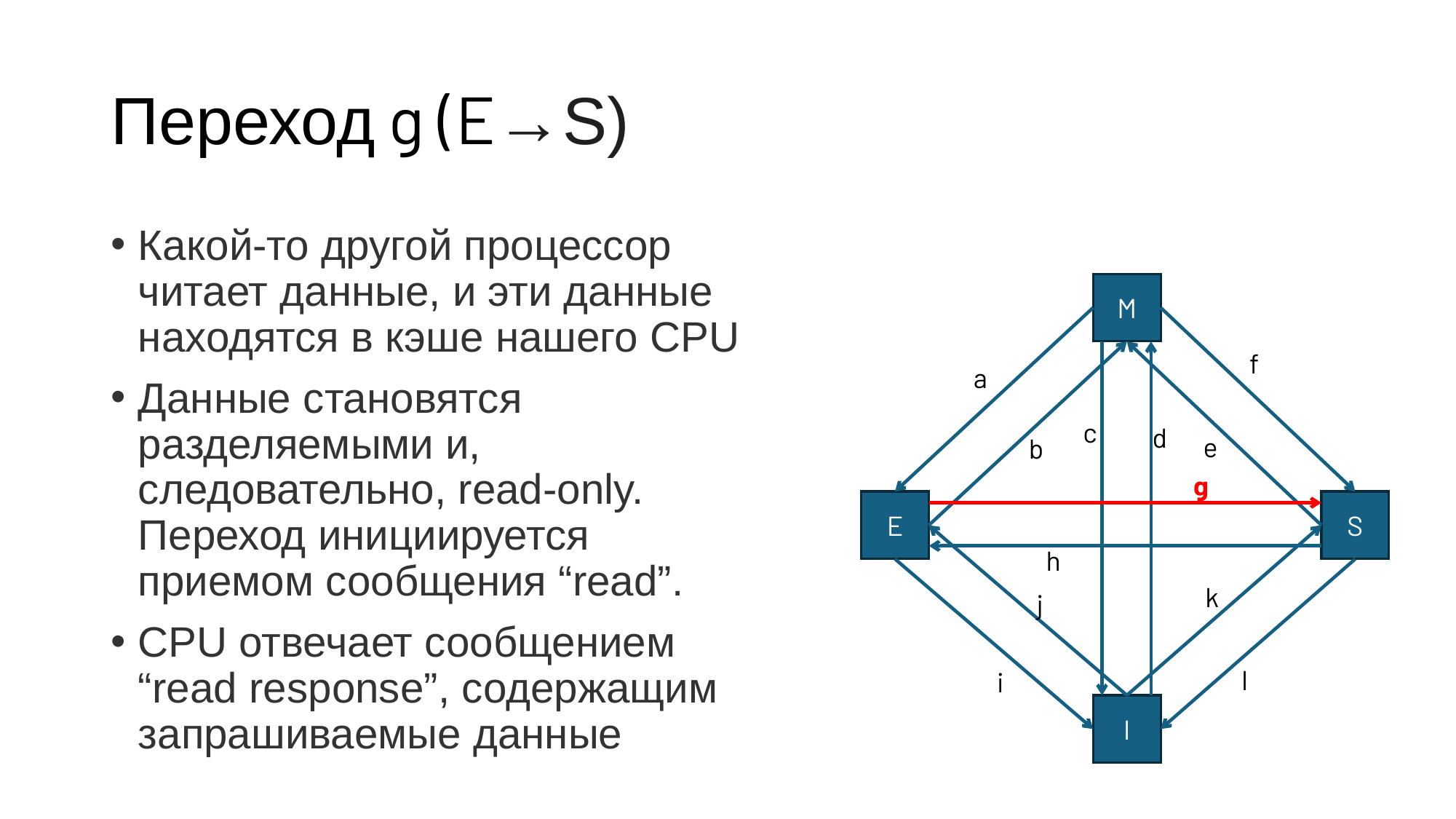

# Переход g (E→S)
Какой-то другой процессор читает данные, и эти данные находятся в кэше нашего CPU
Данные становятся разделяемыми и, следовательно, read-only. Переход инициируется приемом сообщения “read”.
CPU отвечает сообщением “read response”, содержащим запрашиваемые данные
M
f
a
c
d
e
b
g
E
S
h
k
j
l
i
I